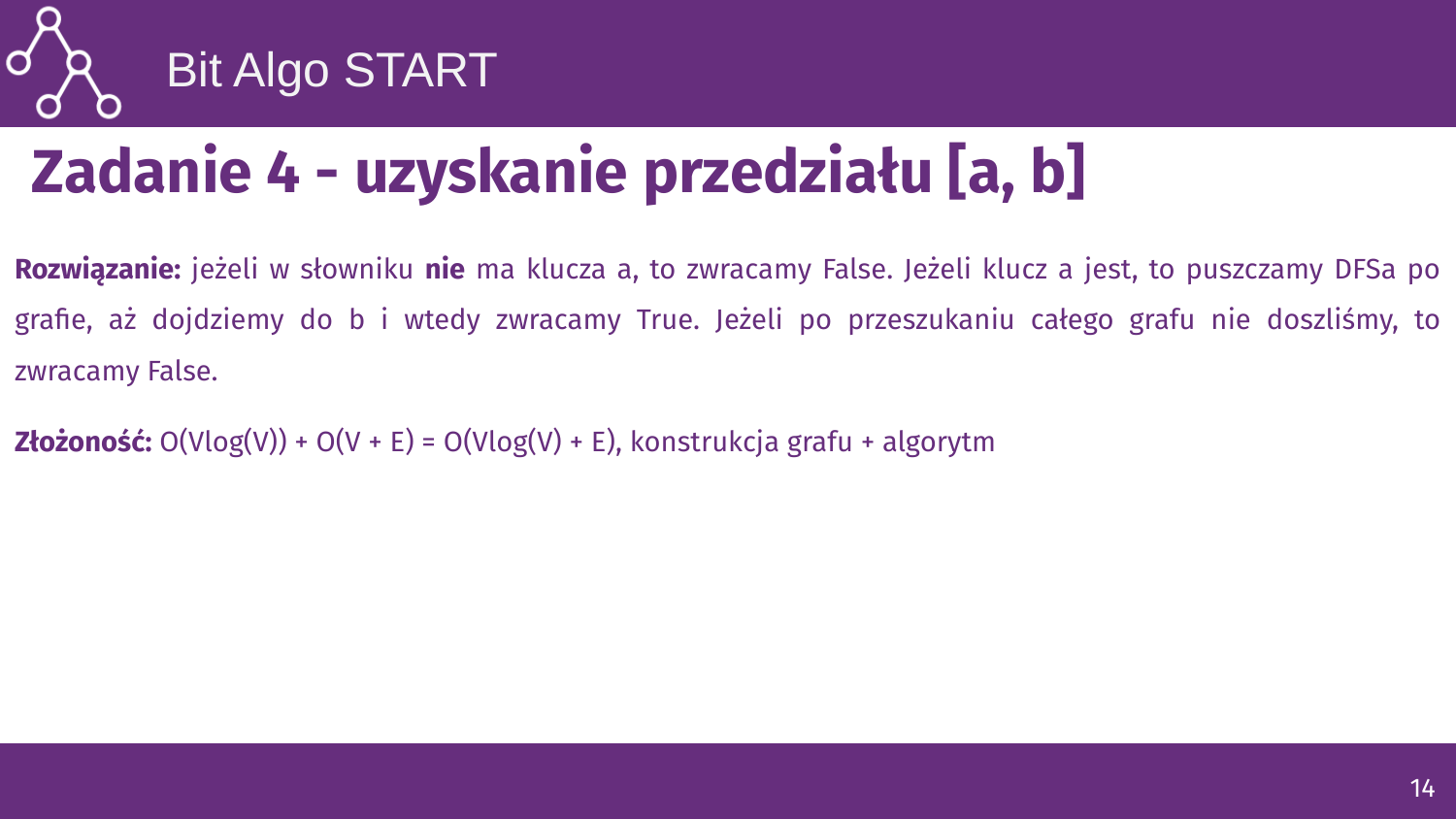

# Zadanie 4 - uzyskanie przedziału [a, b]
Rozwiązanie: jeżeli w słowniku nie ma klucza a, to zwracamy False. Jeżeli klucz a jest, to puszczamy DFSa po grafie, aż dojdziemy do b i wtedy zwracamy True. Jeżeli po przeszukaniu całego grafu nie doszliśmy, to zwracamy False.
Złożoność: O(Vlog(V)) + O(V + E) = O(Vlog(V) + E), konstrukcja grafu + algorytm
14